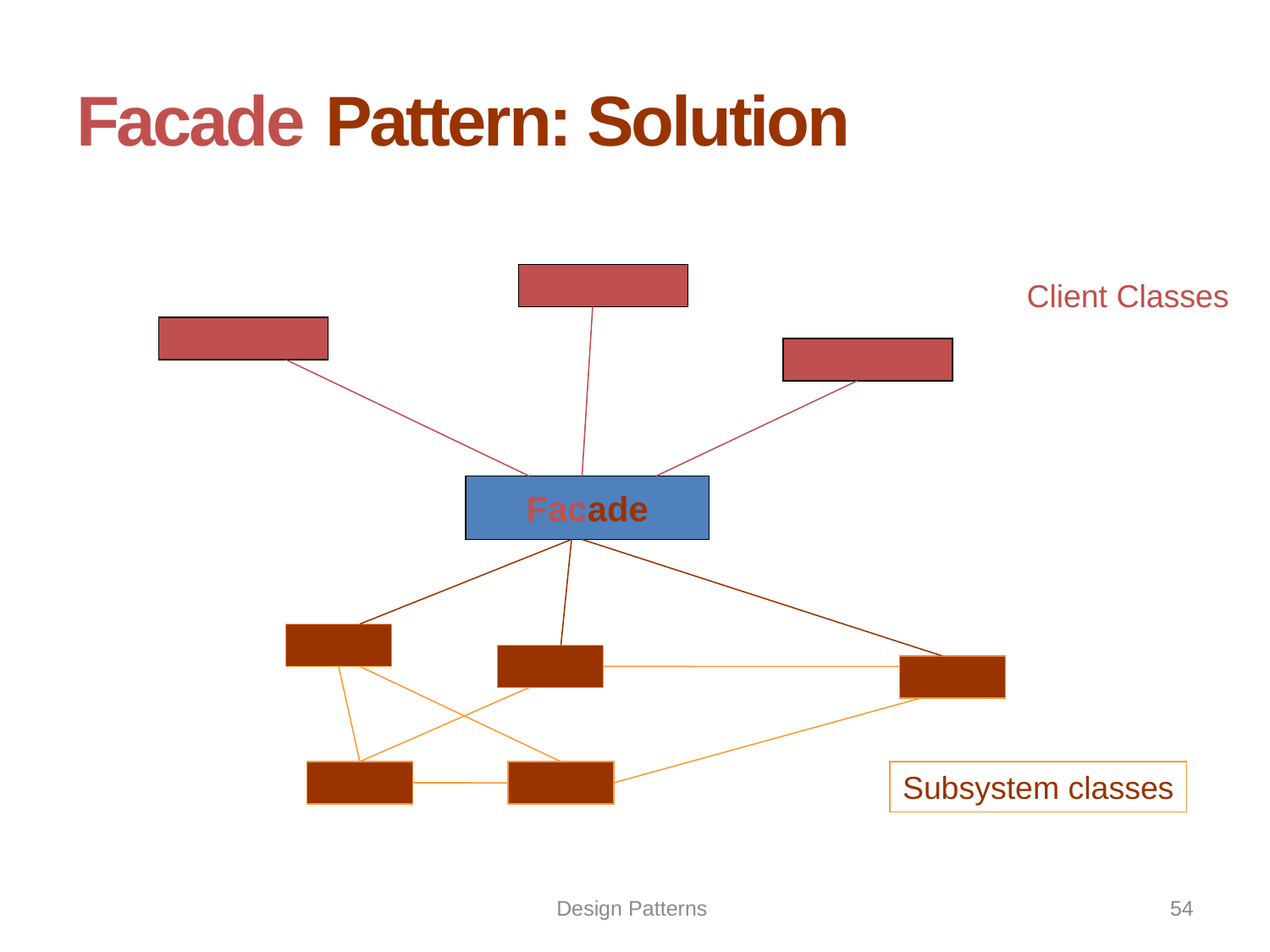

# Facade Pattern: Solution

Client Classes

Facade

Subsystem classes

Design Patterns
54